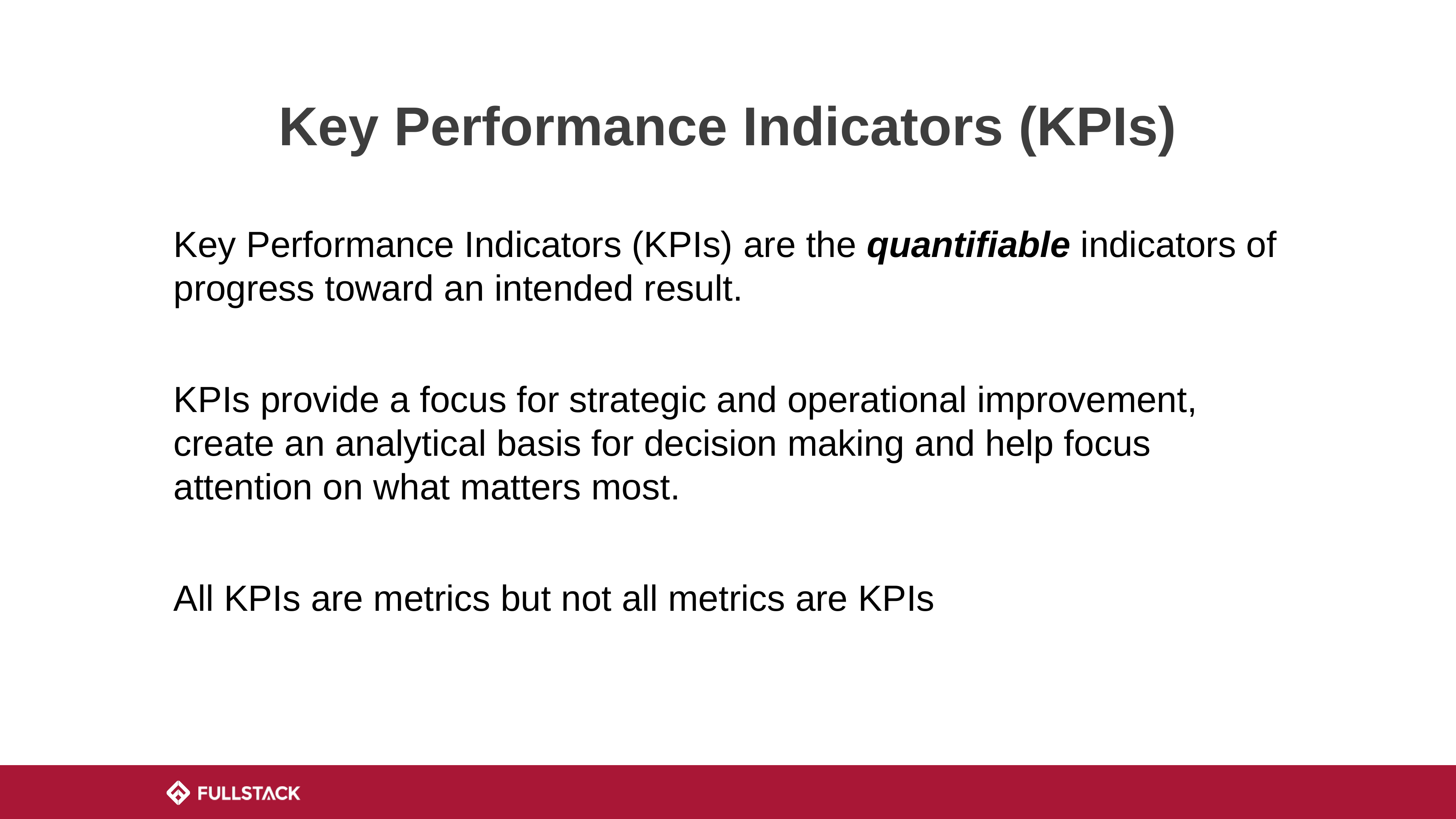

# Key Performance Indicators (KPIs)
Key Performance Indicators (KPIs) are the quantifiable indicators of progress toward an intended result.

KPIs provide a focus for strategic and operational improvement, create an analytical basis for decision making and help focus attention on what matters most.

All KPIs are metrics but not all metrics are KPIs